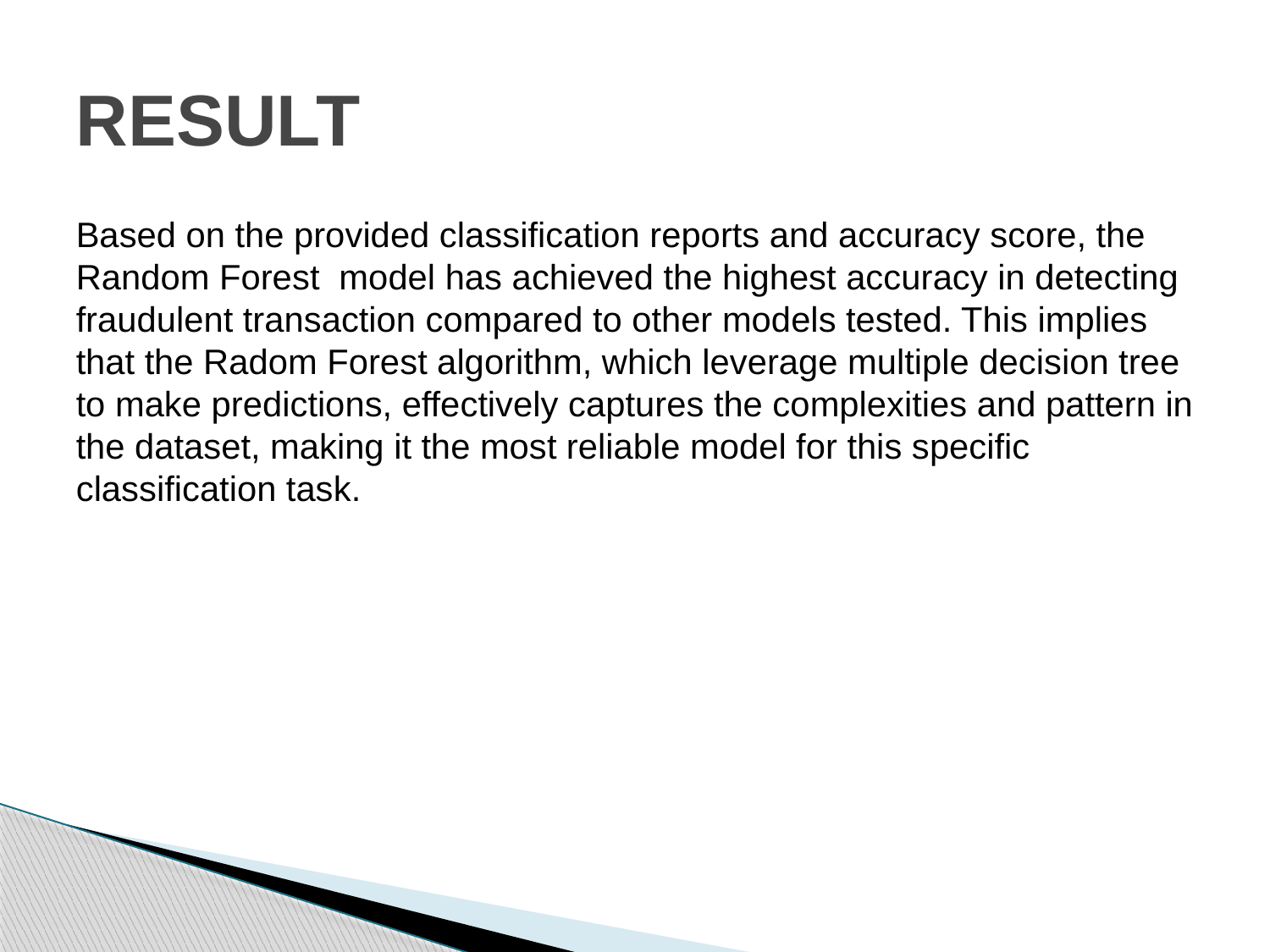

# RESULT
Based on the provided classification reports and accuracy score, the Random Forest  model has achieved the highest accuracy in detecting fraudulent transaction compared to other models tested. This implies that the Radom Forest algorithm, which leverage multiple decision tree to make predictions, effectively captures the complexities and pattern in the dataset, making it the most reliable model for this specific classification task.